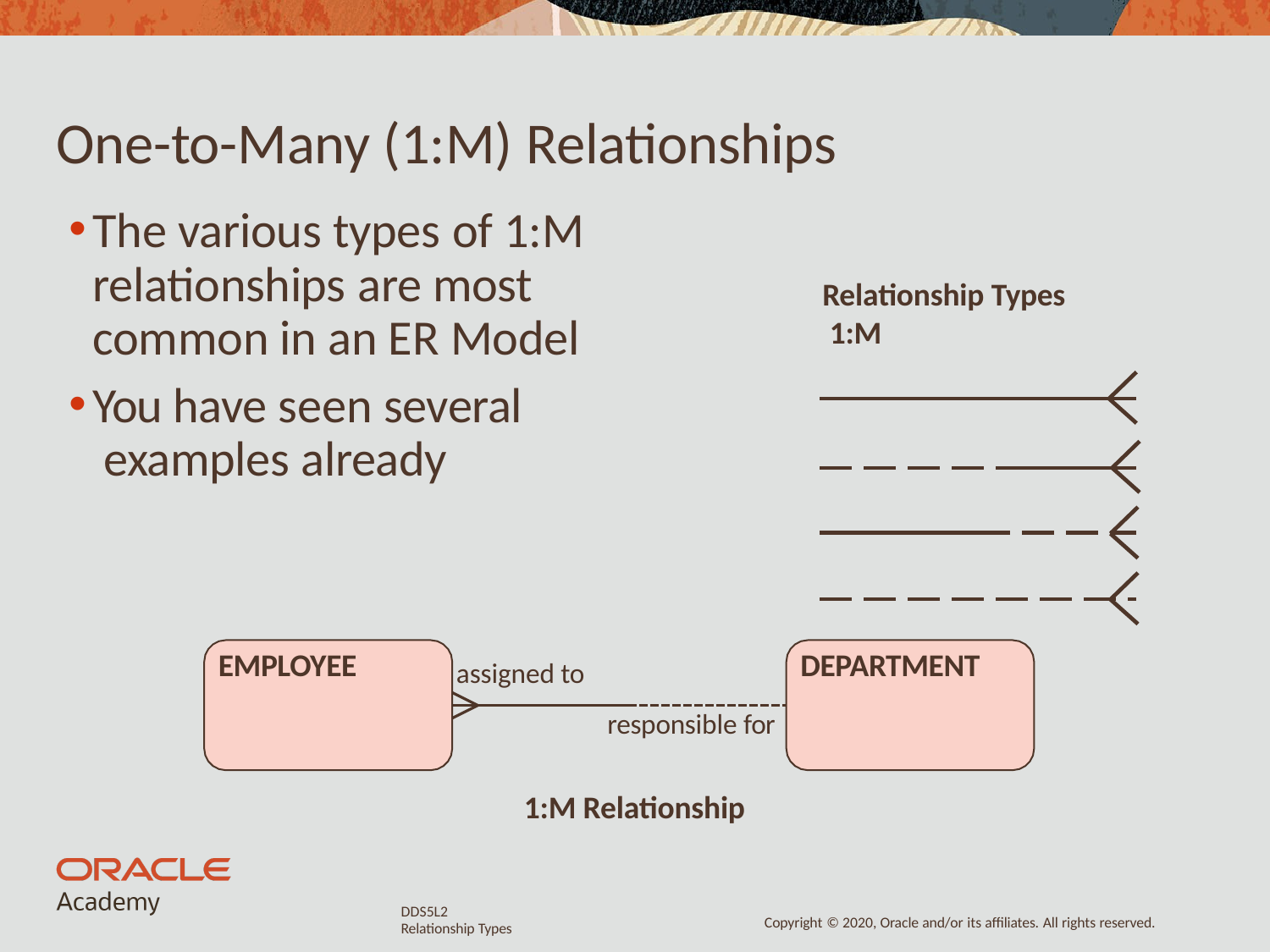

# One-to-Many (1:M) Relationships
The various types of 1:M
relationships are most  common in an ER Model
You have seen several  examples already
Relationship Types  1:M

EMPLOYEE
DEPARTMENT
assigned to

responsible for

1:M Relationship
DDS5L2
Relationship Types
5
Copyright © 2020, Oracle and/or its affiliates. All rights reserved.